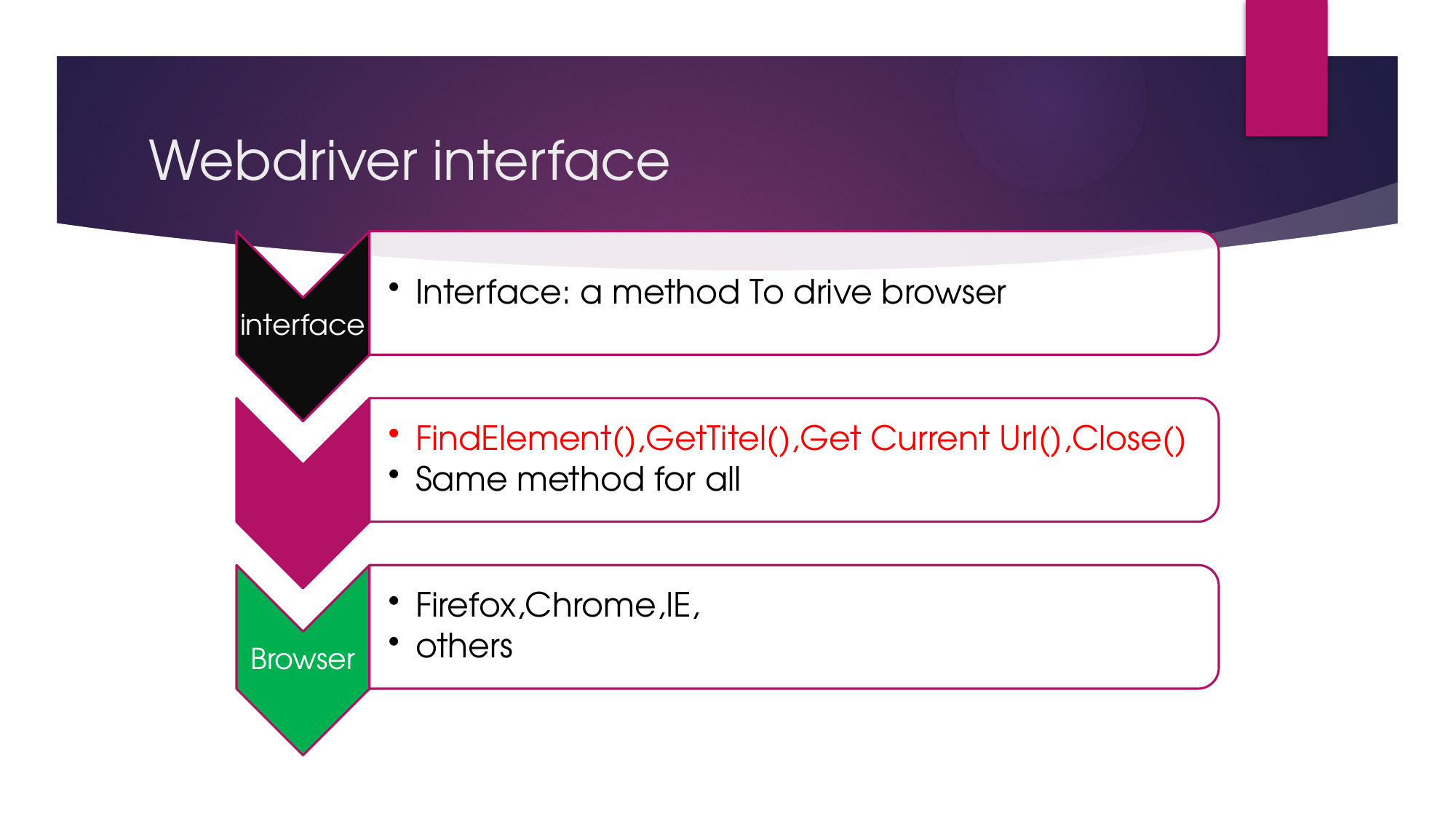

# Webdriver interface
interface
Interface: a method To drive browser

FindElement(),GetTitel(),Get Current Url(),Close()
Same method for all
Browser
Firefox,Chrome,IE,
others